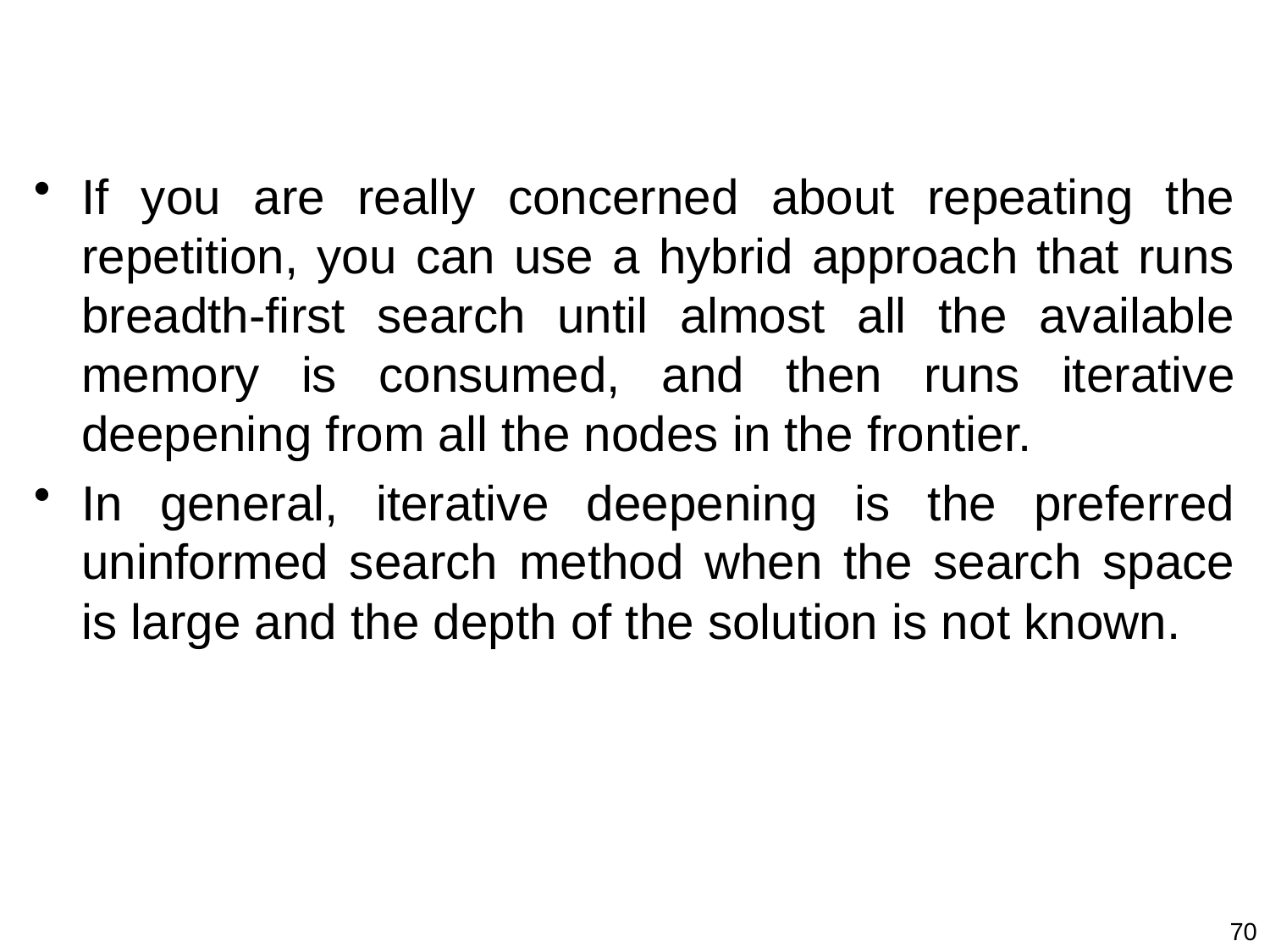

#
If you are really concerned about repeating the repetition, you can use a hybrid approach that runs breadth-first search until almost all the available memory is consumed, and then runs iterative deepening from all the nodes in the frontier.
In general, iterative deepening is the preferred uninformed search method when the search space is large and the depth of the solution is not known.
70